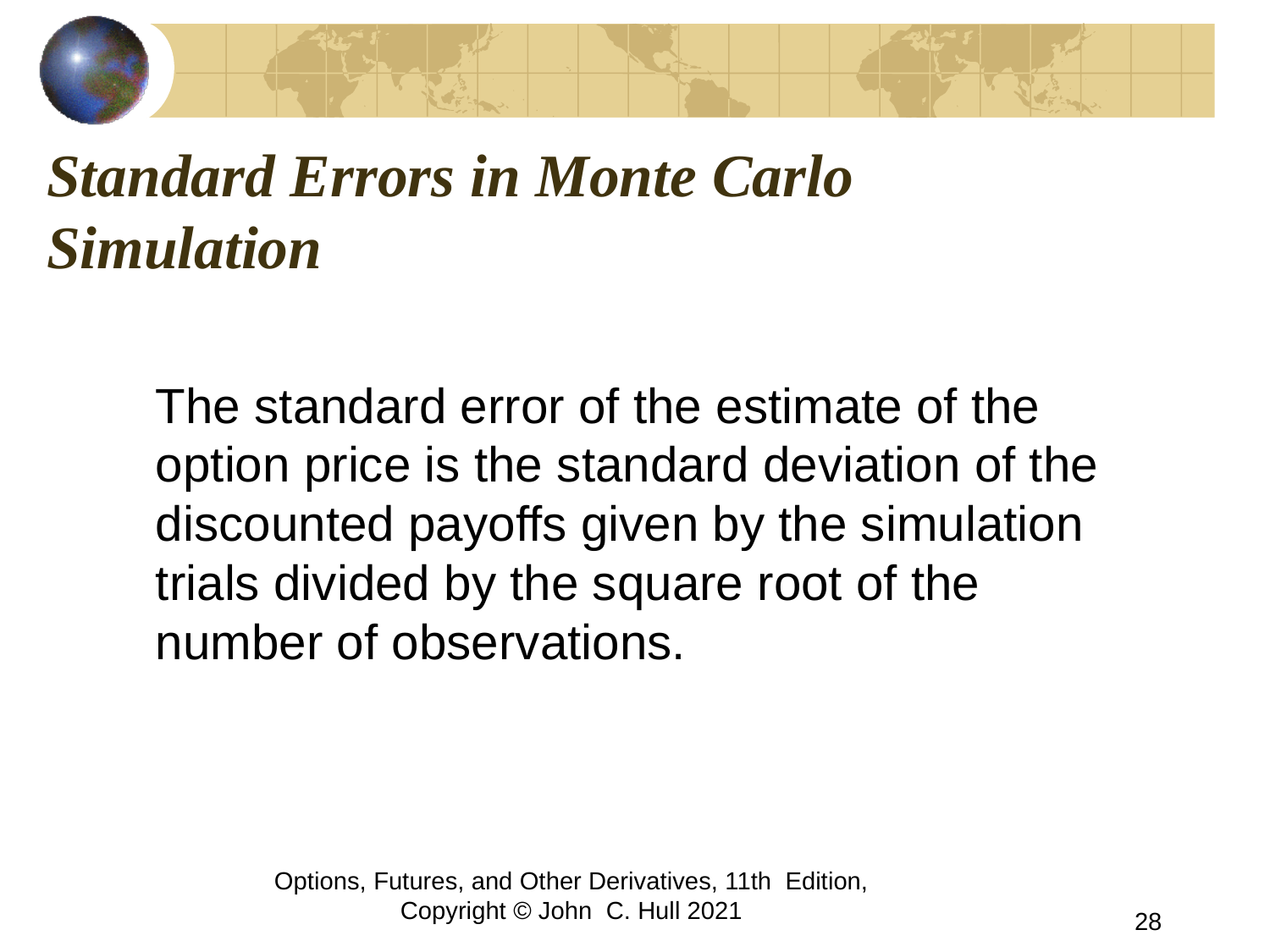

# Standard Errors in Monte Carlo Simulation

	The standard error of the estimate of the option price is the standard deviation of the discounted payoffs given by the simulation trials divided by the square root of the number of observations.
Options, Futures, and Other Derivatives, 11th  Edition, Copyright © John  C. Hull 2021
28